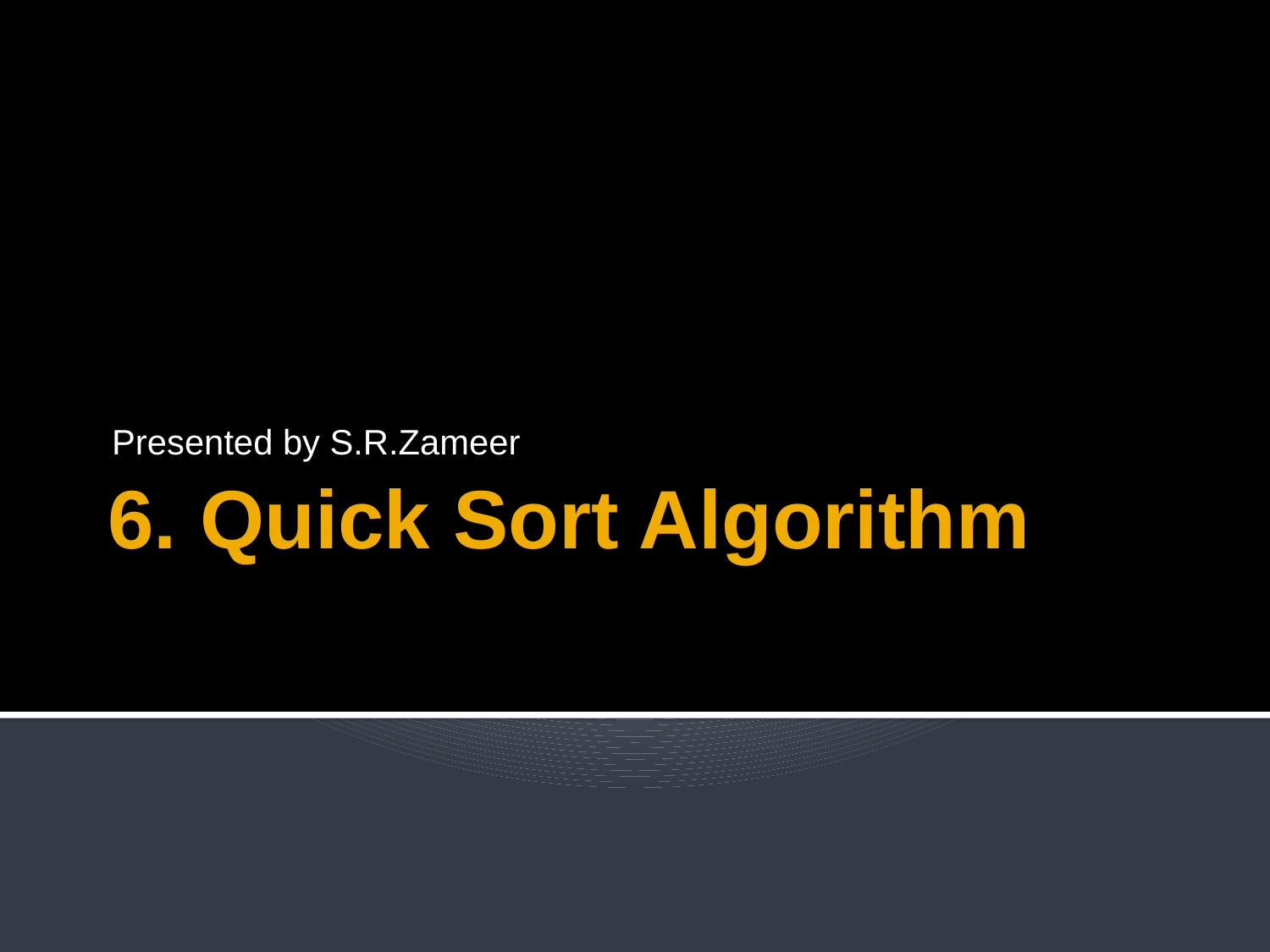

Presented by S.R.Zameer
# 6. Quick Sort Algorithm